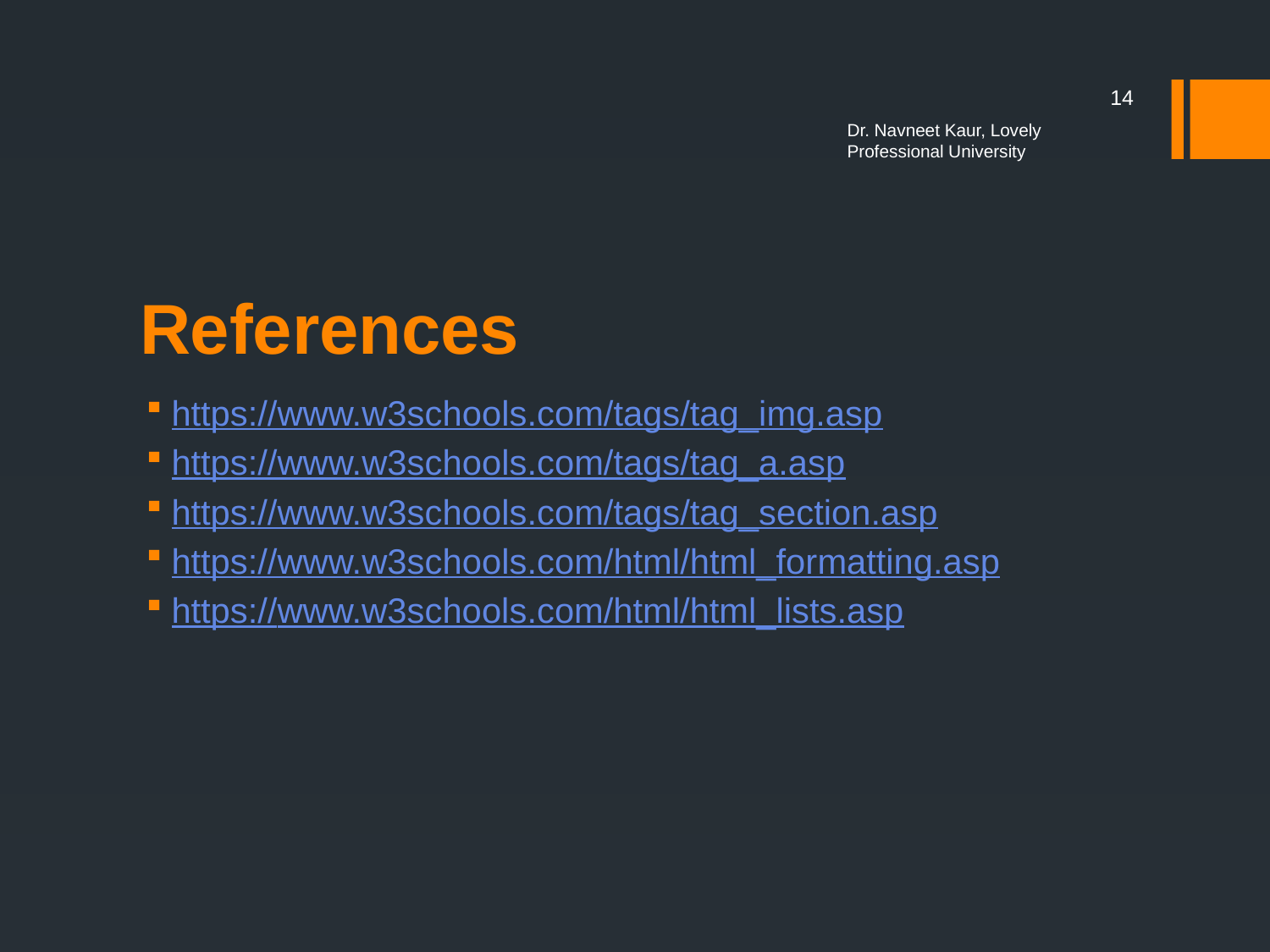

14
Dr. Navneet Kaur, Lovely Professional University
# References
https://www.w3schools.com/tags/tag_img.asp
https://www.w3schools.com/tags/tag_a.asp
https://www.w3schools.com/tags/tag_section.asp
https://www.w3schools.com/html/html_formatting.asp
https://www.w3schools.com/html/html_lists.asp